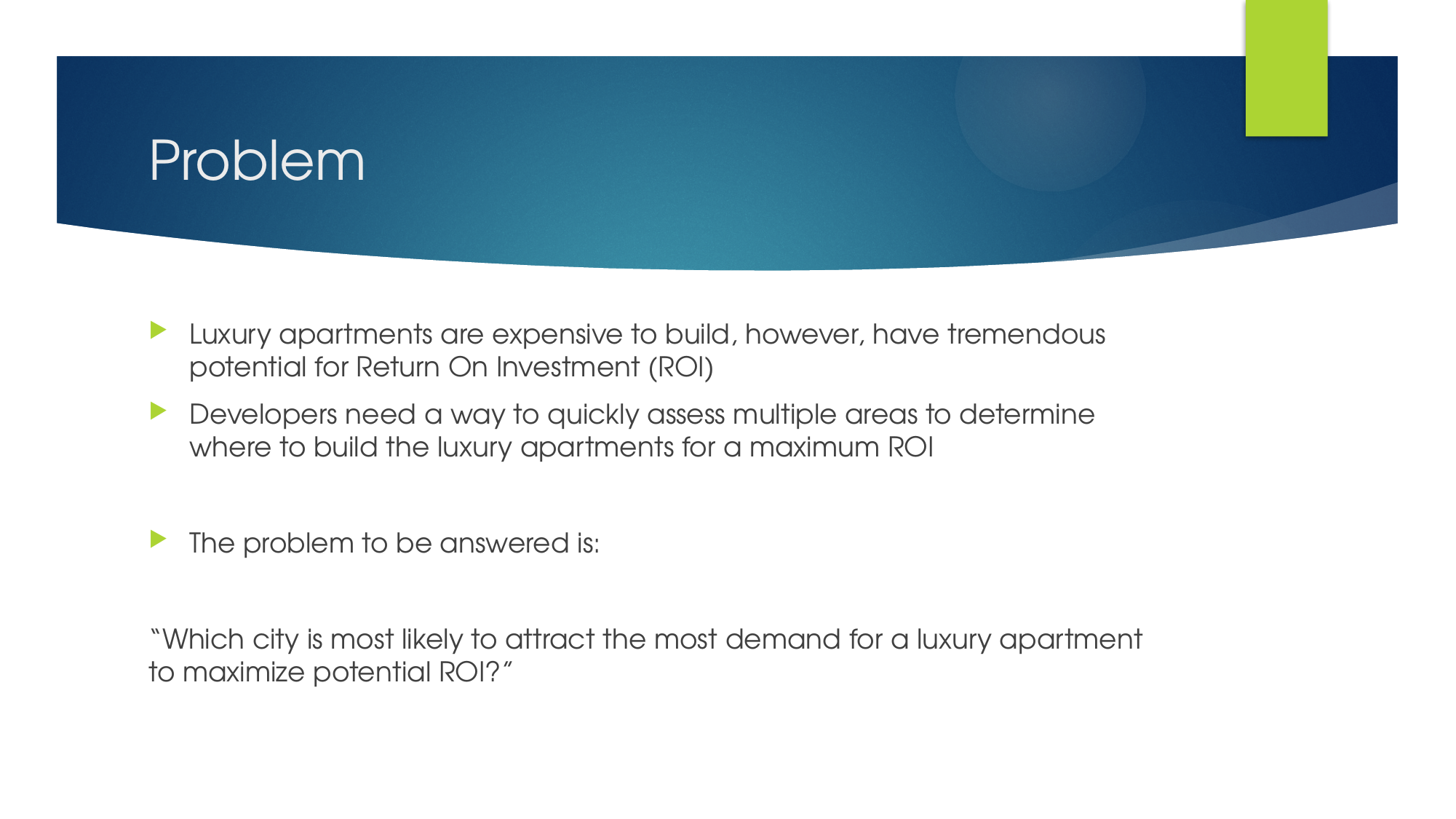

# Problem
Luxury apartments are expensive to build, however, have tremendous potential for Return On Investment (ROI)
Developers need a way to quickly assess multiple areas to determine where to build the luxury apartments for a maximum ROI

The problem to be answered is:

“Which city is most likely to attract the most demand for a luxury apartment to maximize potential ROI?”